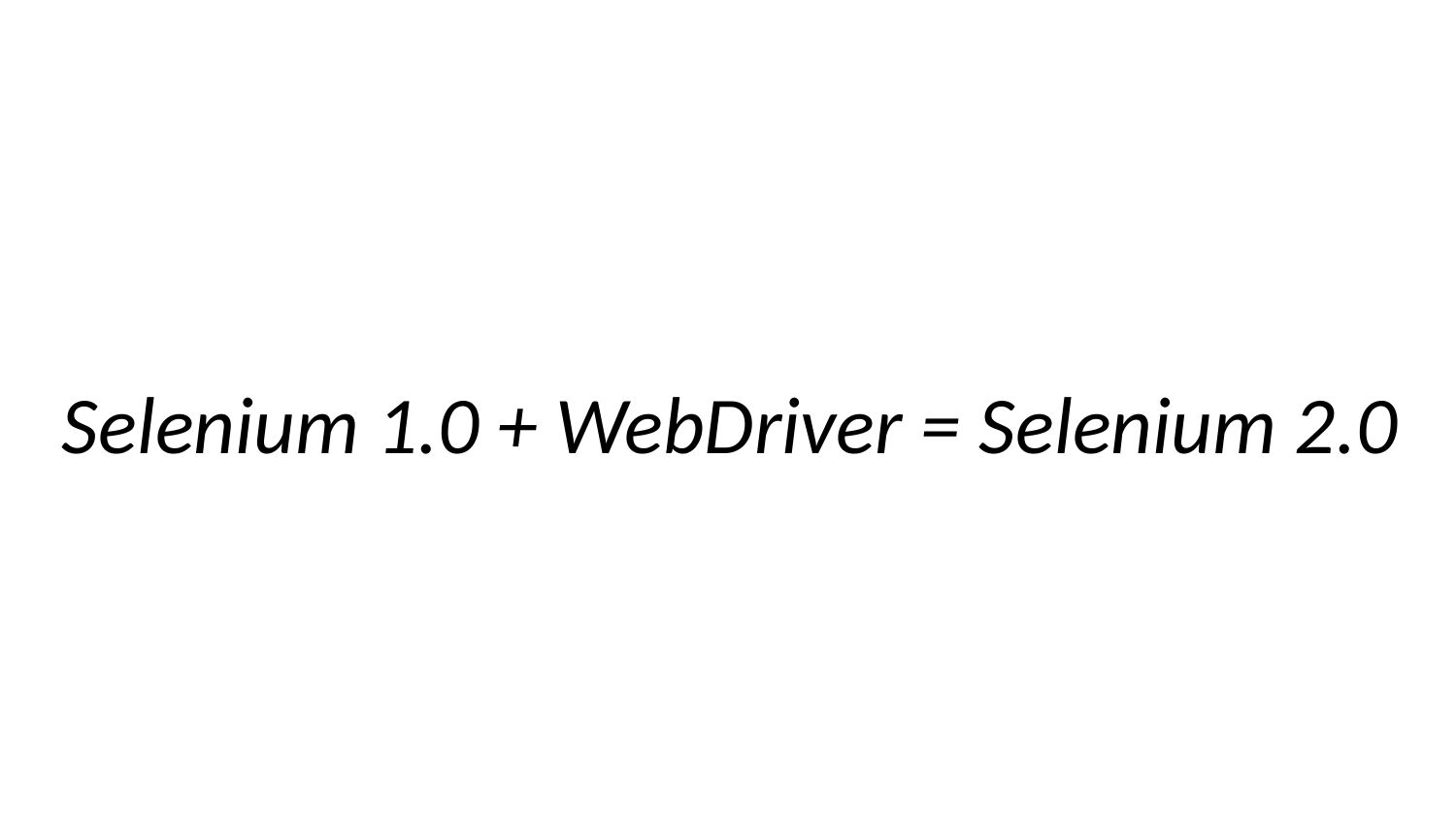

#
Selenium 1.0 + WebDriver = Selenium 2.0